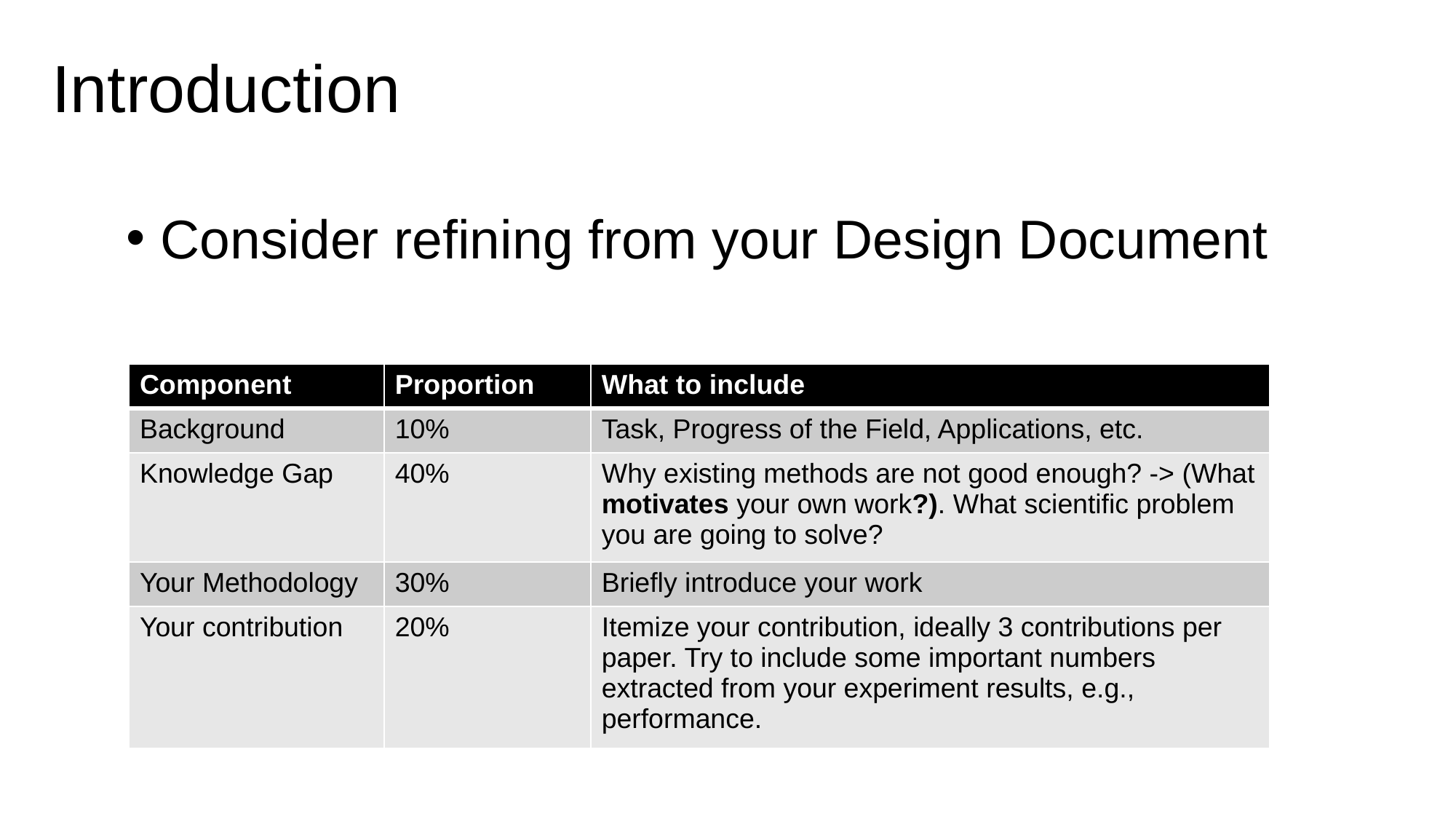

Introduction
Consider refining from your Design Document

| Component | Proportion | What to include |
| --- | --- | --- |
| Background | 10% | Task, Progress of the Field, Applications, etc. |
| Knowledge Gap | 40% | Why existing methods are not good enough? -> (What motivates your own work?). What scientific problem you are going to solve? |
| Your Methodology | 30% | Briefly introduce your work |
| Your contribution | 20% | Itemize your contribution, ideally 3 contributions per paper. Try to include some important numbers extracted from your experiment results, e.g., performance. |